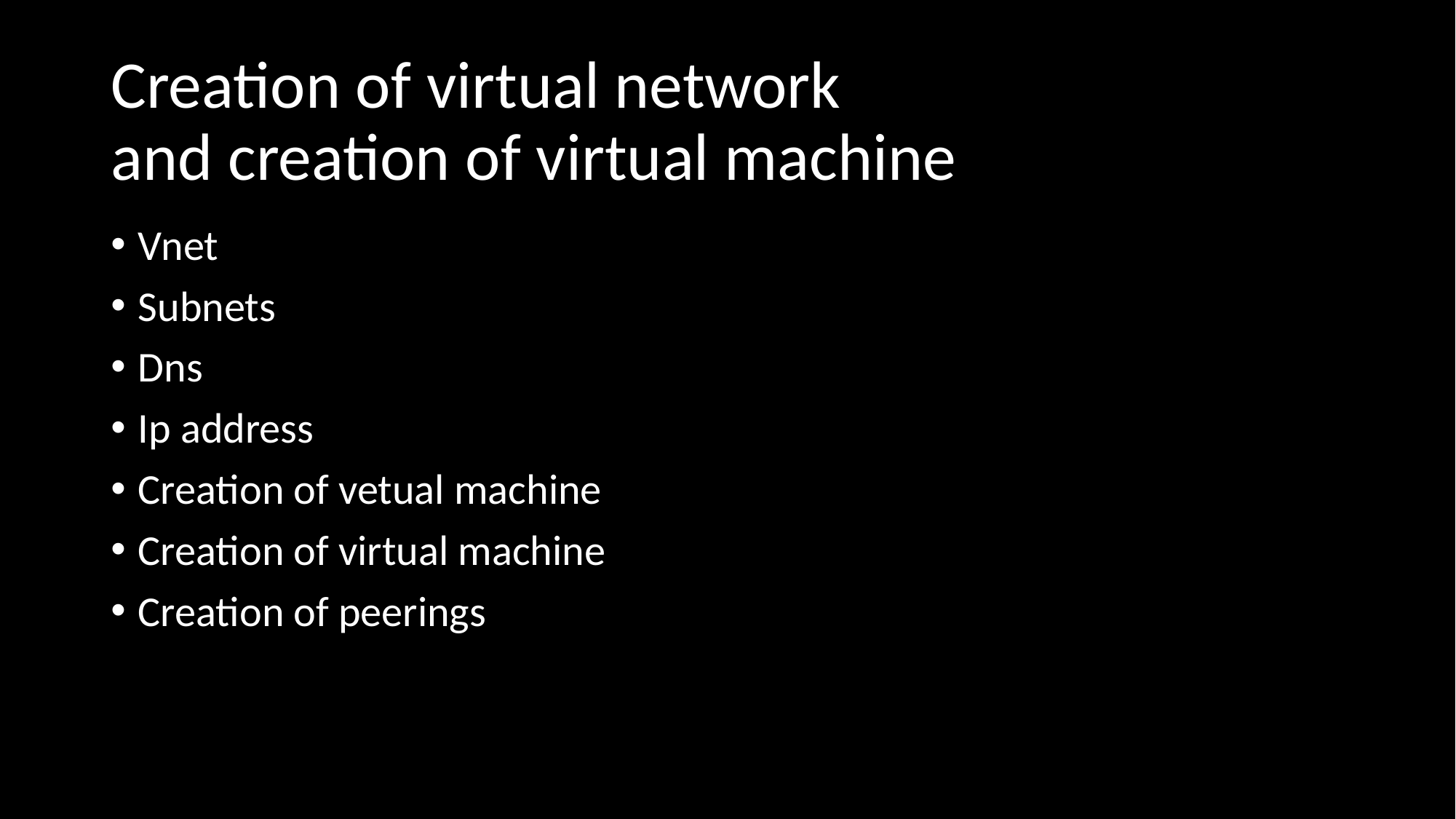

# Creation of virtual network and creation of virtual machine
Vnet
Subnets
Dns
Ip address
Creation of vetual machine
Creation of virtual machine
Creation of peerings